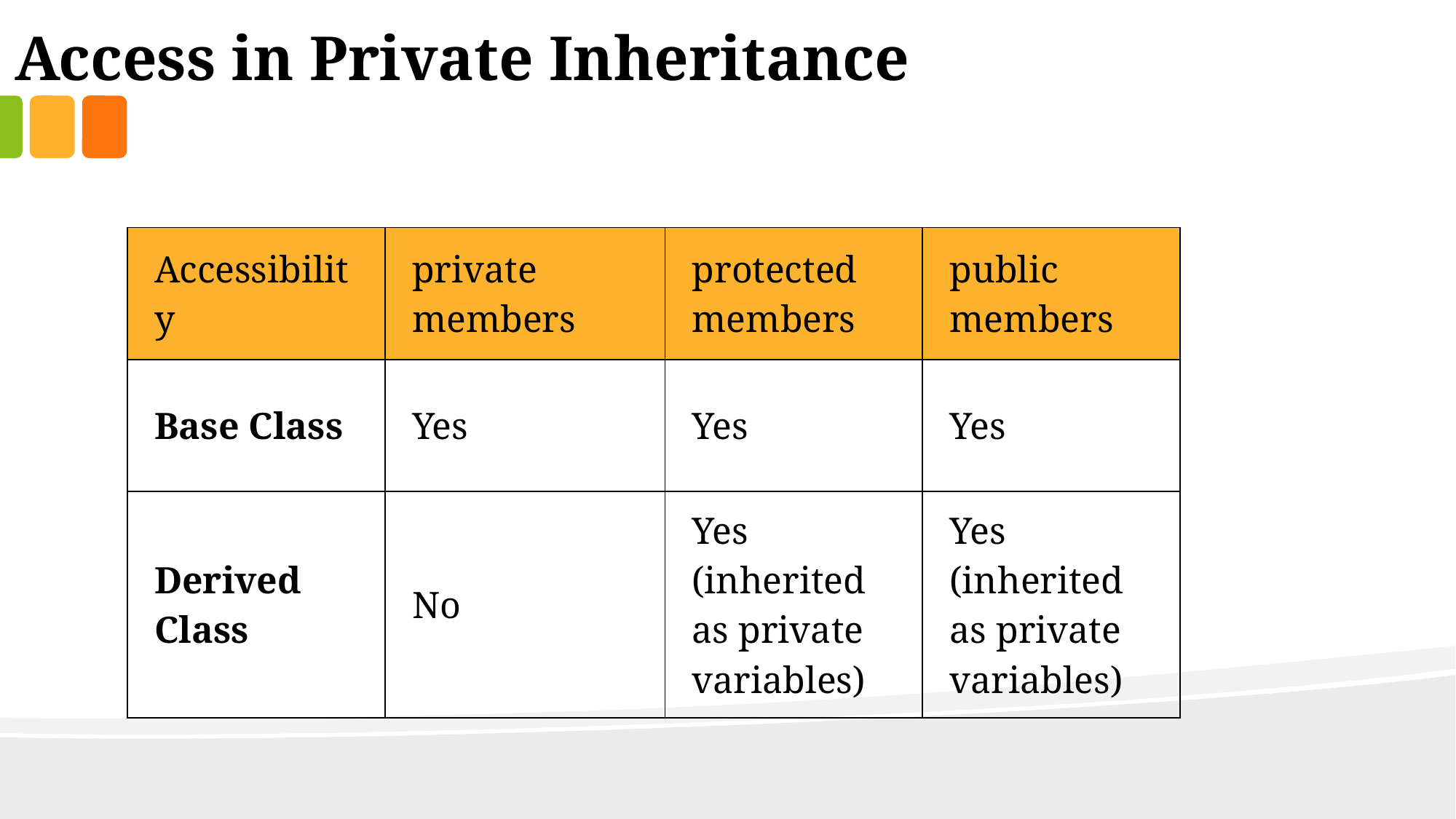

Access in Private Inheritance
| Accessibility | private members | protected members | public members |
| --- | --- | --- | --- |
| Base Class | Yes | Yes | Yes |
| Derived Class | No | Yes (inherited as private variables) | Yes (inherited as private variables) |